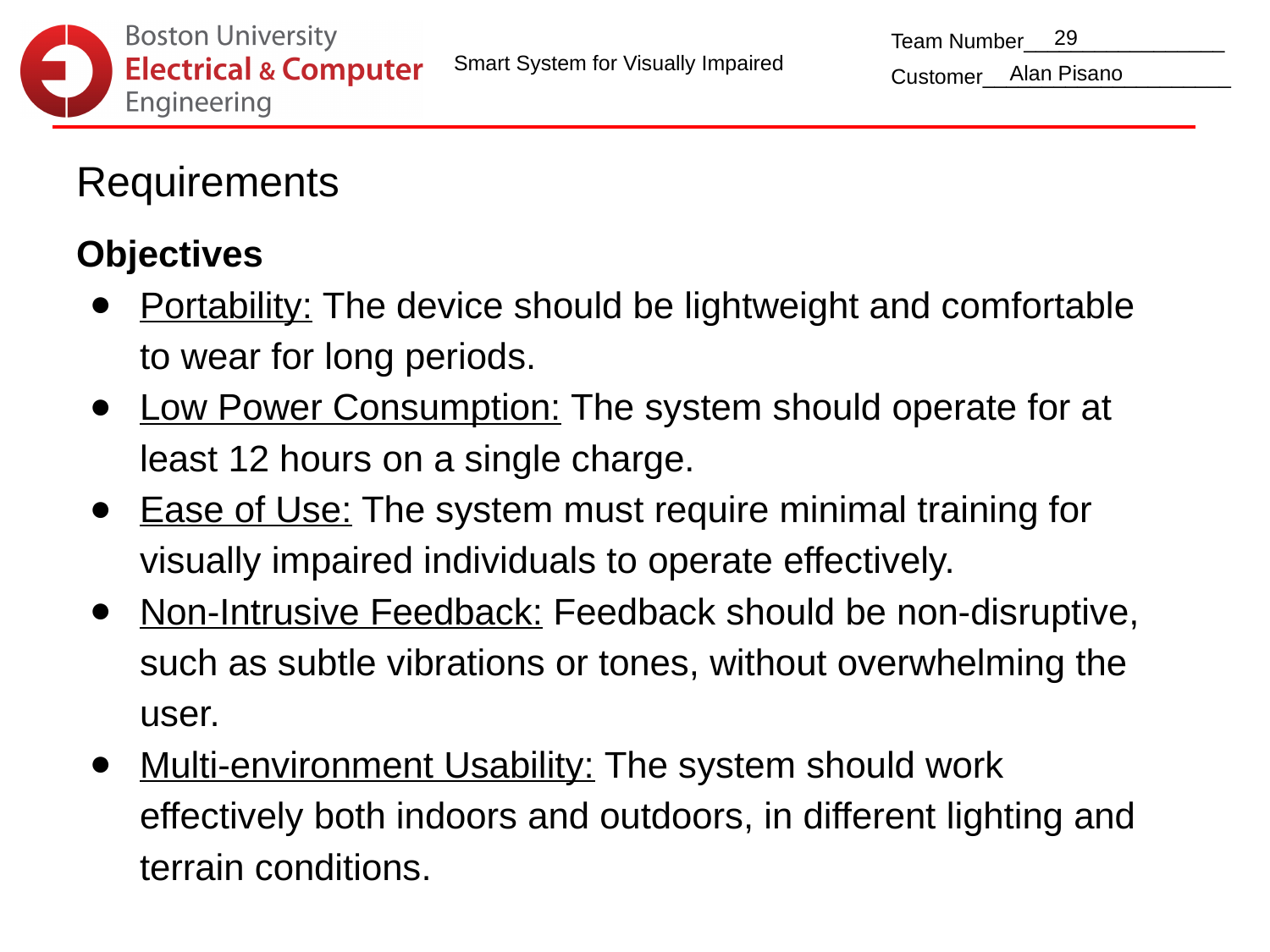

29
Smart System for Visually Impaired

Alan Pisano
Requirements

Objectives
Portability: The device should be lightweight and comfortable to wear for long periods.
Low Power Consumption: The system should operate for at least 12 hours on a single charge.
Ease of Use: The system must require minimal training for visually impaired individuals to operate effectively.
Non-Intrusive Feedback: Feedback should be non-disruptive, such as subtle vibrations or tones, without overwhelming the user.
Multi-environment Usability: The system should work effectively both indoors and outdoors, in different lighting and terrain conditions.